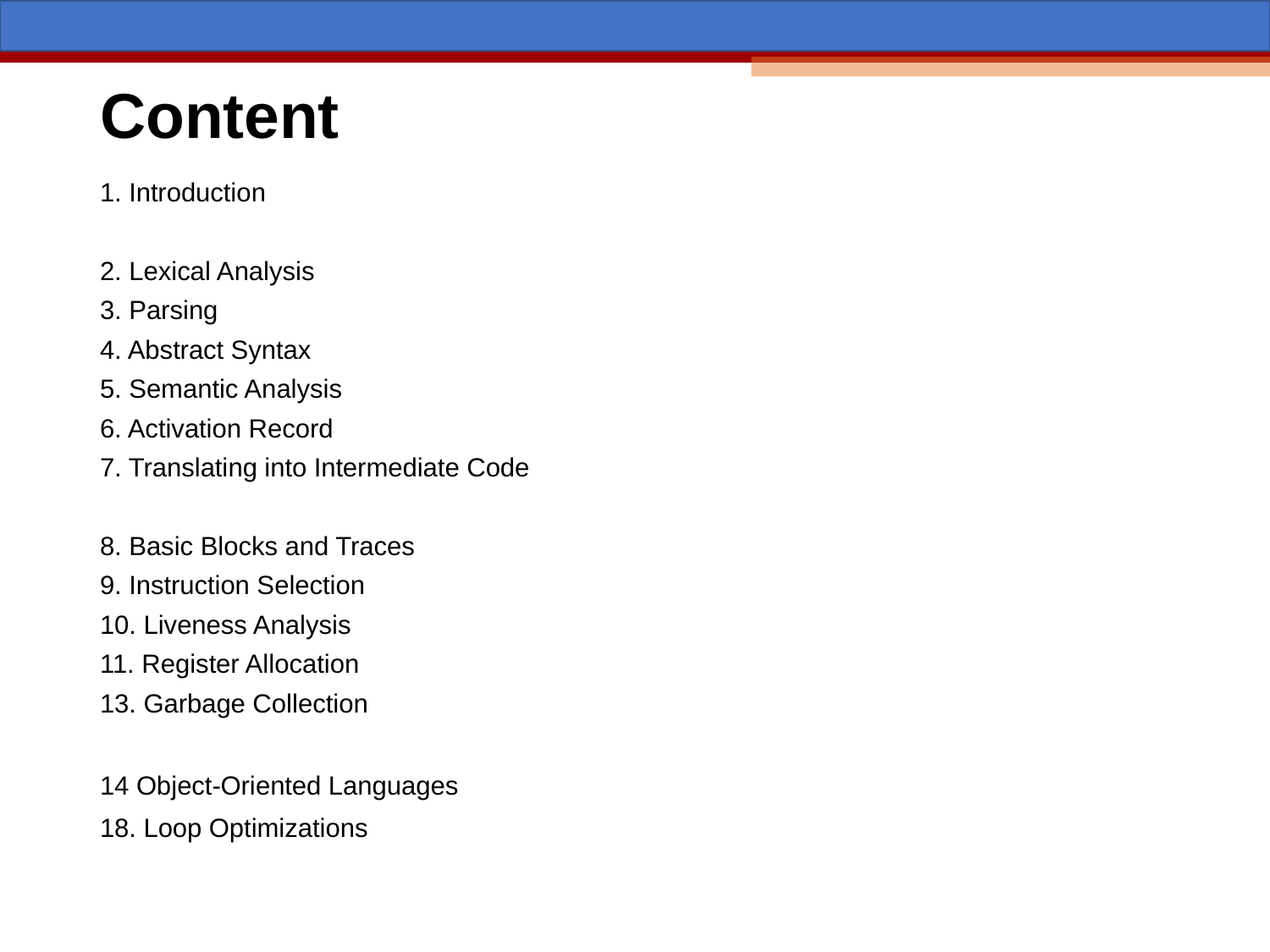

# Content
1. Introduction

2. Lexical Analysis
3. Parsing
4. Abstract Syntax
5. Semantic Analysis
6. Activation Record
7. Translating into Intermediate Code

8. Basic Blocks and Traces
9. Instruction Selection
10. Liveness Analysis
11. Register Allocation
13. Garbage Collection

14 Object-Oriented Languages
18. Loop Optimizations